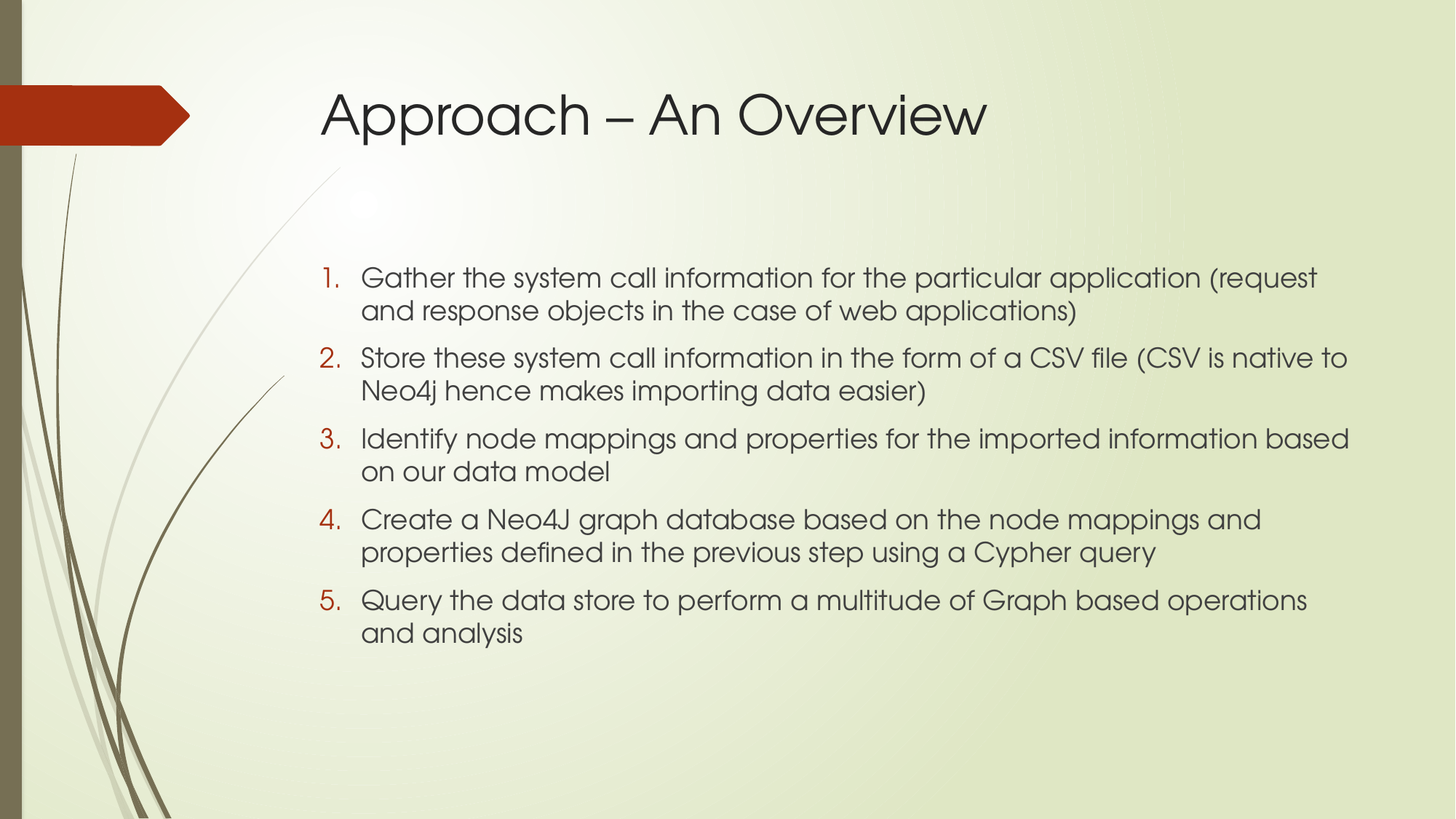

# Approach – An Overview
Gather the system call information for the particular application (request and response objects in the case of web applications)
Store these system call information in the form of a CSV file (CSV is native to Neo4j hence makes importing data easier)
Identify node mappings and properties for the imported information based on our data model
Create a Neo4J graph database based on the node mappings and properties defined in the previous step using a Cypher query
Query the data store to perform a multitude of Graph based operations and analysis